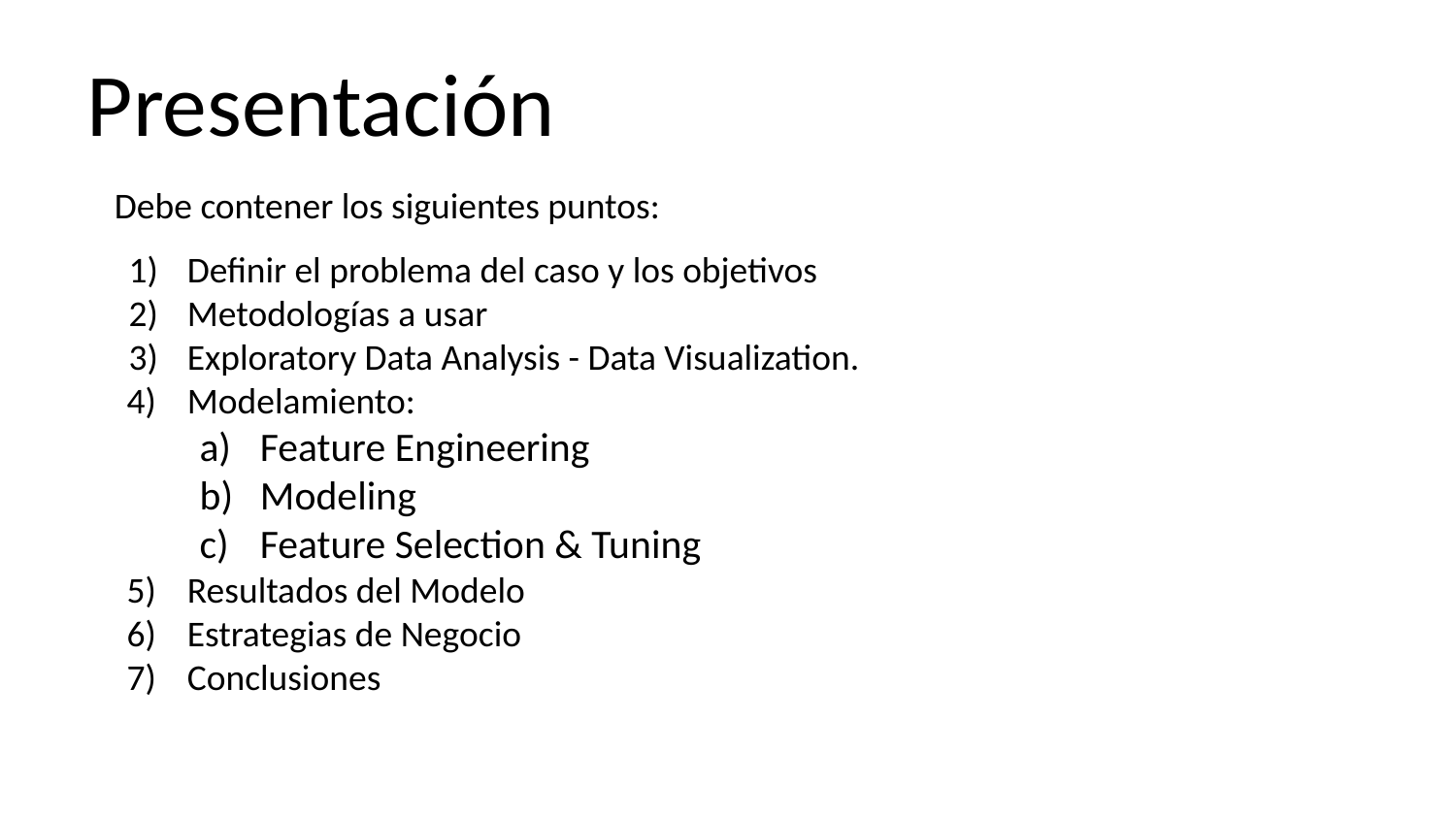

Presentación
Debe contener los siguientes puntos:
Definir el problema del caso y los objetivos
Metodologías a usar
Exploratory Data Analysis - Data Visualization.
Modelamiento:
Feature Engineering
Modeling
Feature Selection & Tuning
Resultados del Modelo
Estrategias de Negocio
Conclusiones